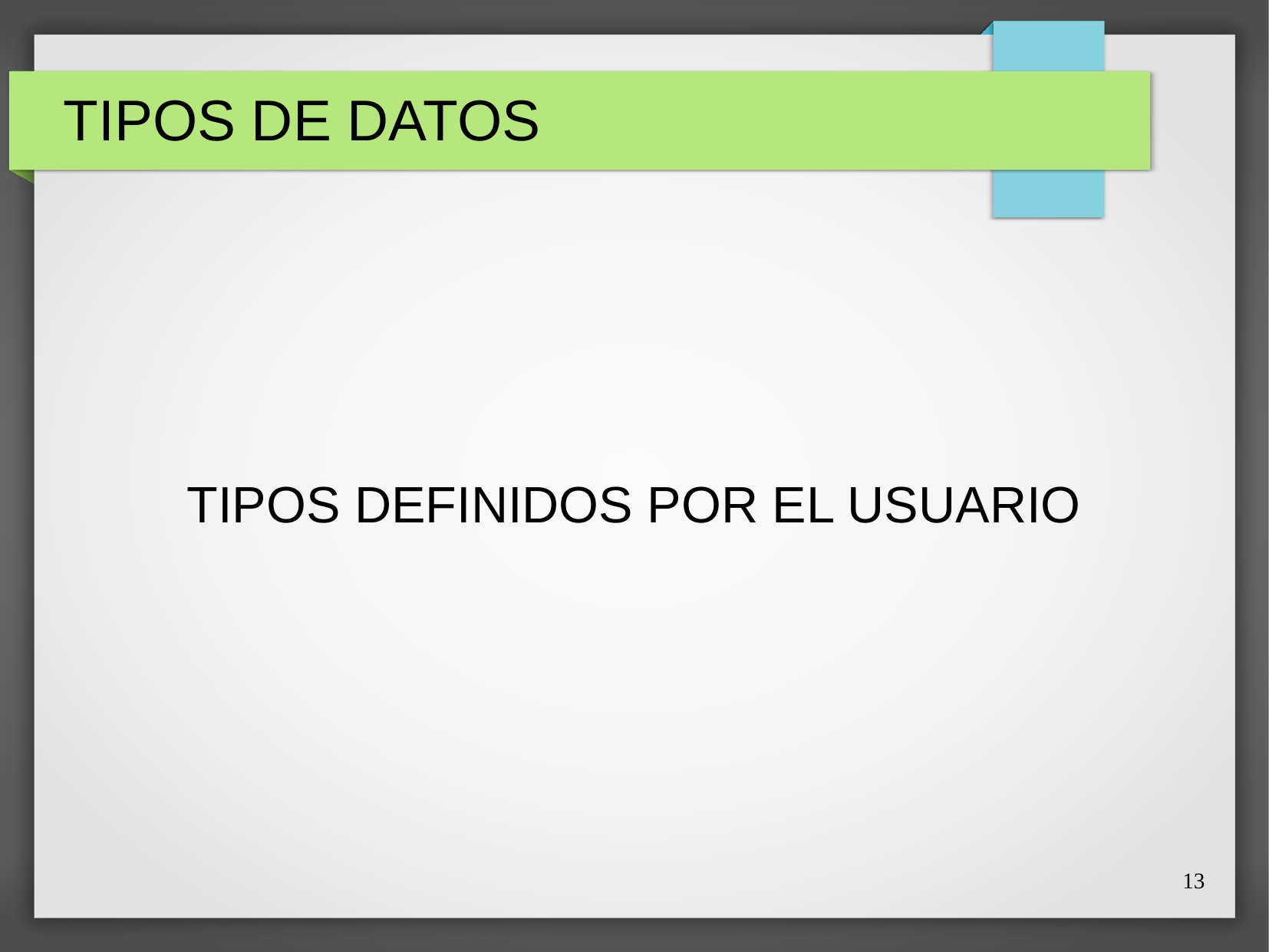

# TIPOS DE DATOS
TIPOS DEFINIDOS POR EL USUARIO
13